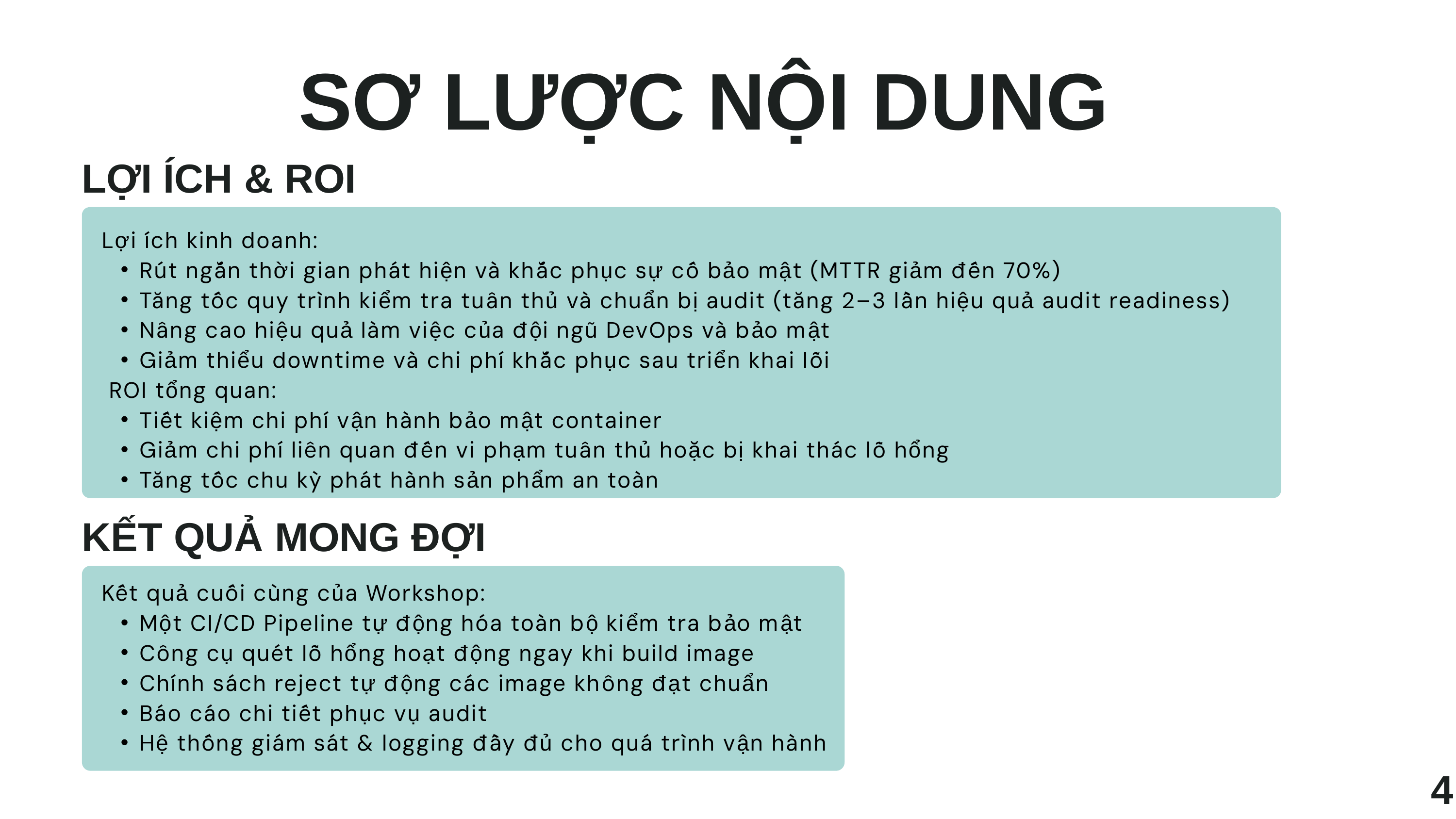

SƠ LƯỢC NỘI DUNG
LỢI ÍCH & ROI

Lợi ích kinh doanh:
Rút ngắn thời gian phát hiện và khắc phục sự cố bảo mật (MTTR giảm đến 70%)
Tăng tốc quy trình kiểm tra tuân thủ và chuẩn bị audit (tăng 2–3 lần hiệu quả audit readiness)
Nâng cao hiệu quả làm việc của đội ngũ DevOps và bảo mật
Giảm thiểu downtime và chi phí khắc phục sau triển khai lỗi
 ROI tổng quan:
Tiết kiệm chi phí vận hành bảo mật container
Giảm chi phí liên quan đến vi phạm tuân thủ hoặc bị khai thác lỗ hổng
Tăng tốc chu kỳ phát hành sản phẩm an toàn

KẾT QUẢ MONG ĐỢI

Kết quả cuối cùng của Workshop:
Một CI/CD Pipeline tự động hóa toàn bộ kiểm tra bảo mật
Công cụ quét lỗ hổng hoạt động ngay khi build image
Chính sách reject tự động các image không đạt chuẩn
Báo cáo chi tiết phục vụ audit
Hệ thống giám sát & logging đầy đủ cho quá trình vận hành
4